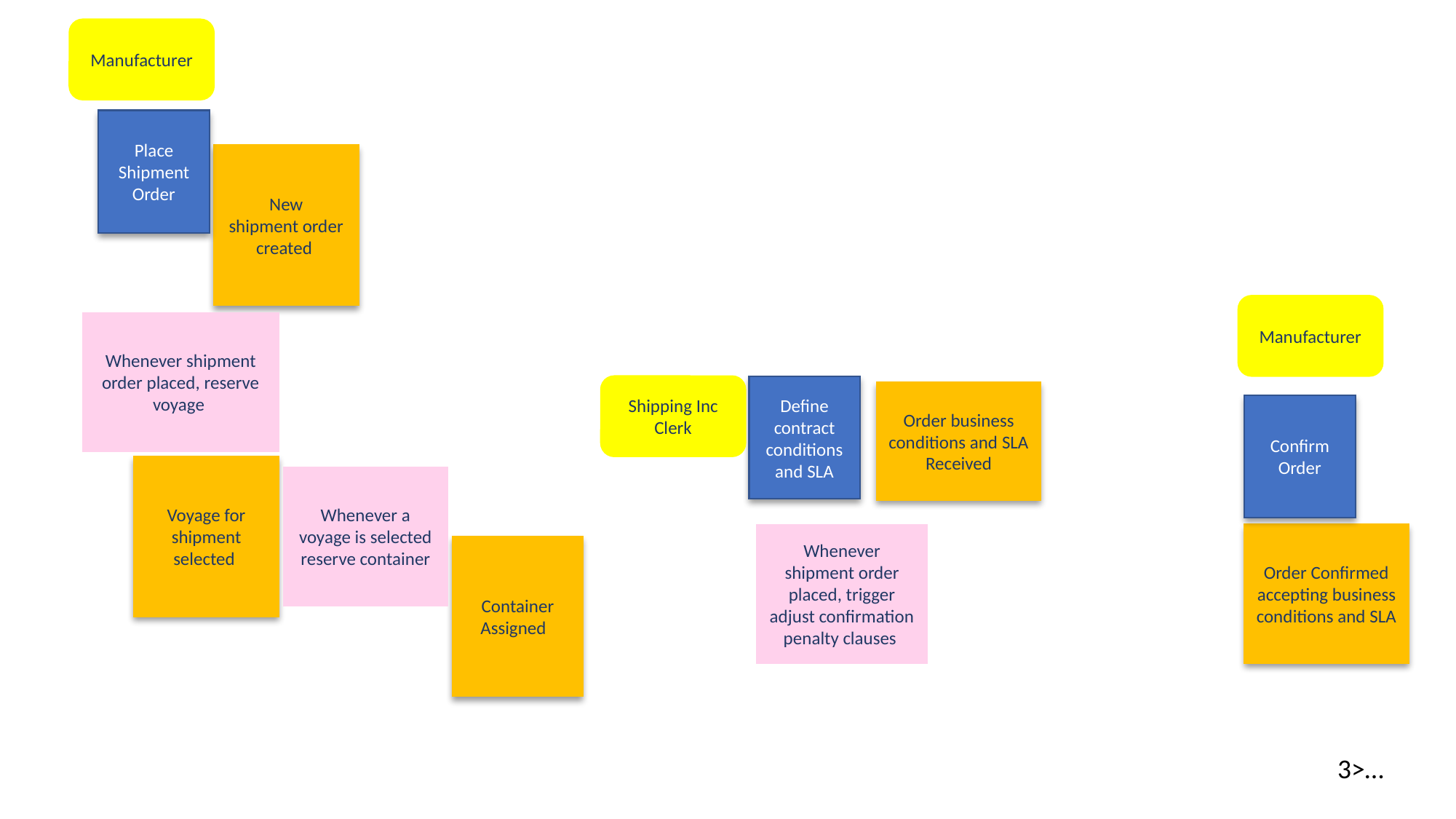

Manufacturer
Place Shipment Order
New
shipment order created
Manufacturer
Whenever shipment order placed, reserve voyage
Shipping Inc Clerk
Define contract conditions and SLA
Order business conditions and SLA
Received
Confirm Order
Voyage for shipment
selected
Whenever a voyage is selected reserve container
Order Confirmed accepting business conditions and SLA
Whenever shipment order placed, trigger adjust confirmation penalty clauses
Container Assigned
3>…